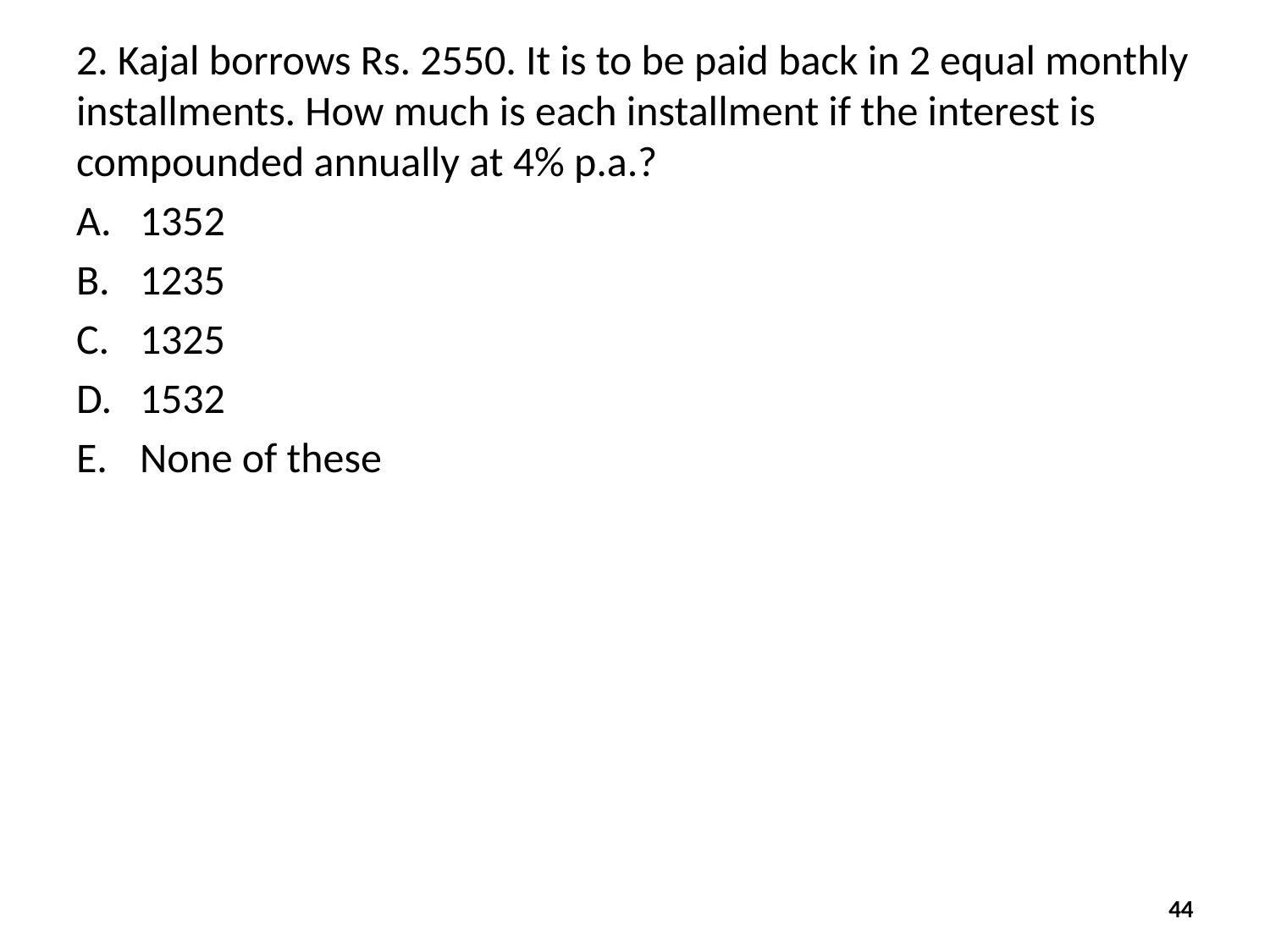

2. Kajal borrows Rs. 2550. It is to be paid back in 2 equal monthly installments. How much is each installment if the interest is compounded annually at 4% p.a.?
1352
1235
1325
1532
None of these

44